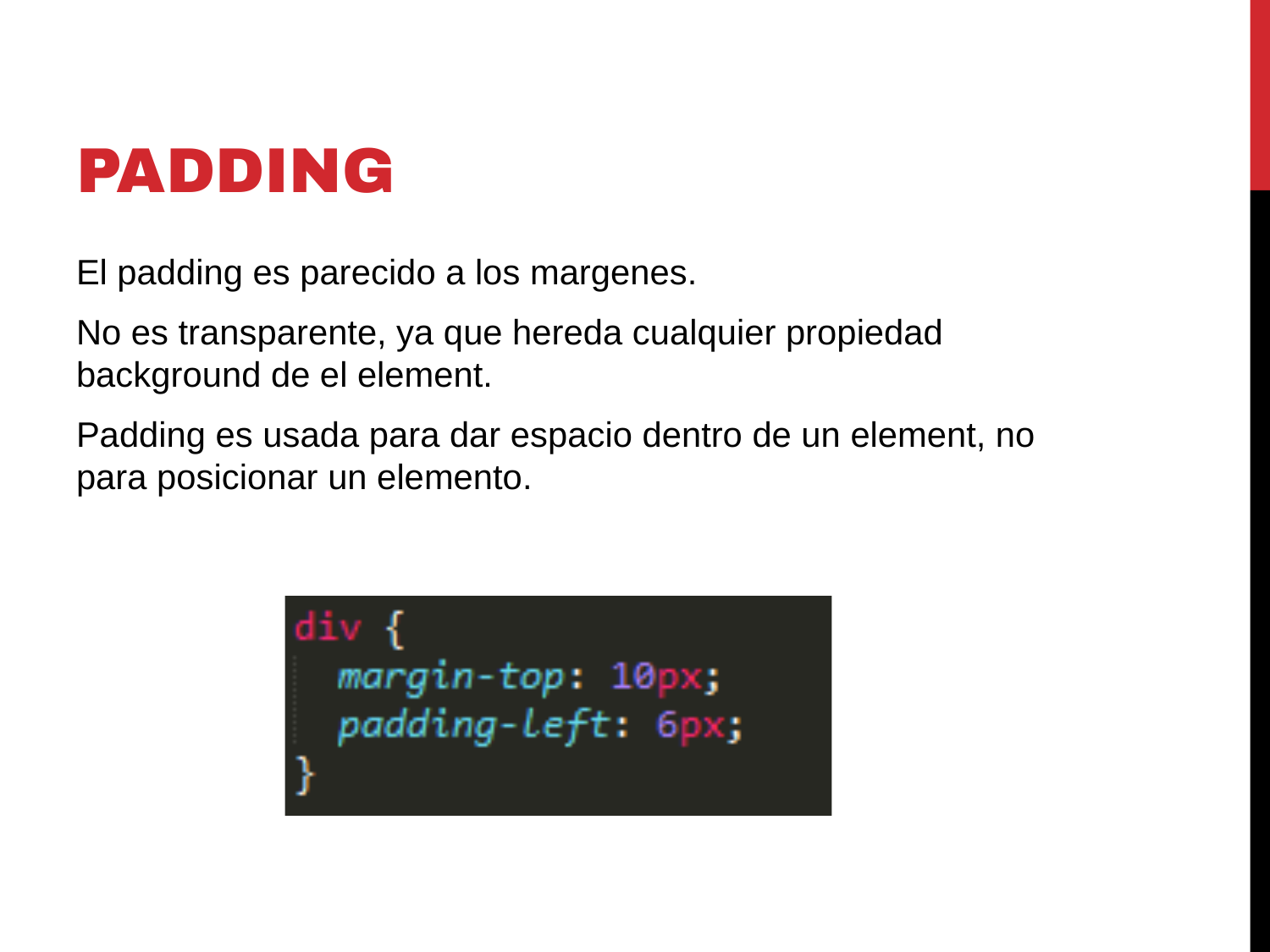

# padding
El padding es parecido a los margenes.
No es transparente, ya que hereda cualquier propiedad background de el element.
Padding es usada para dar espacio dentro de un element, no para posicionar un elemento.